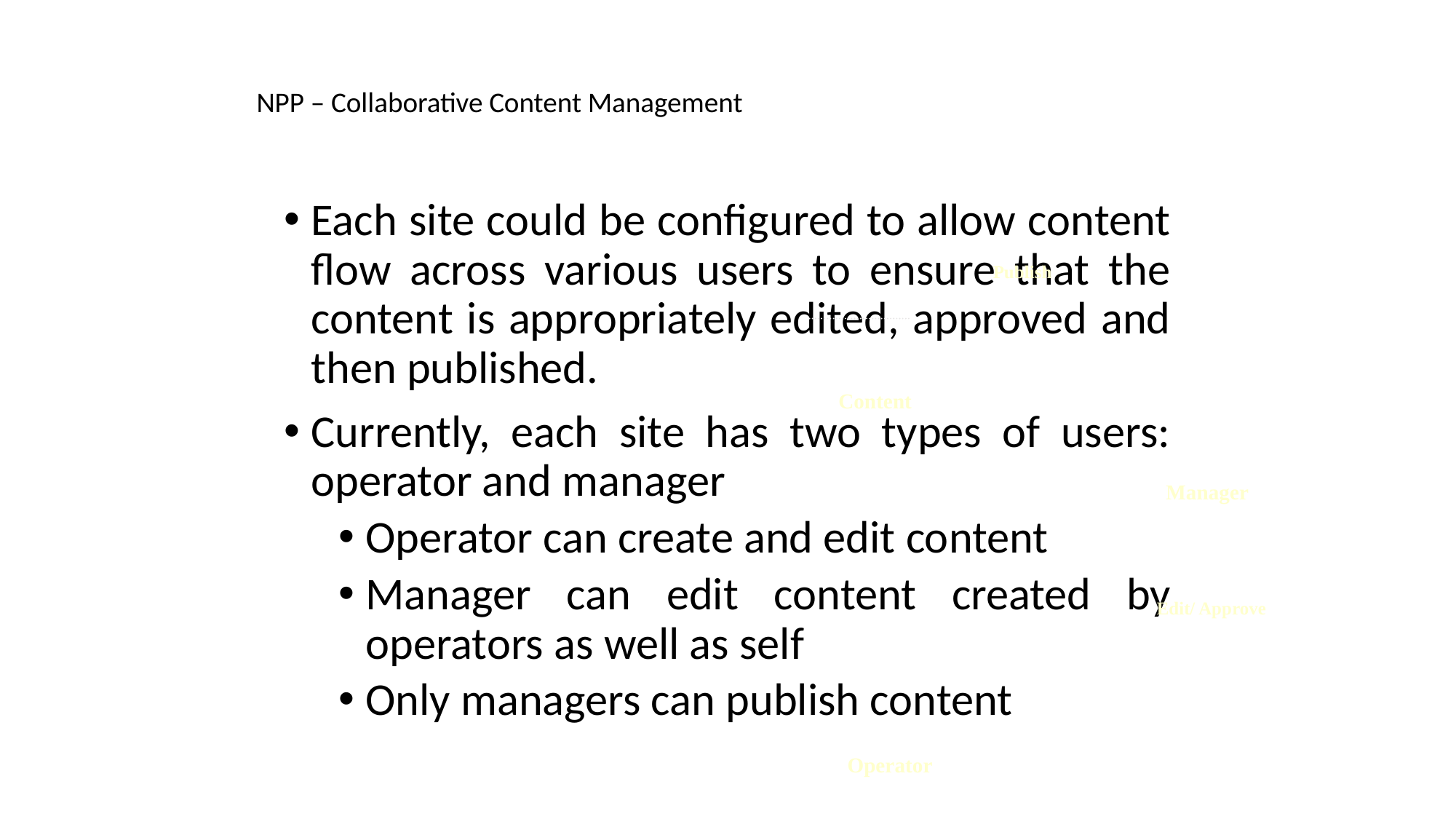

# NPP – Collaborative Content Management
Each site could be configured to allow content flow across various users to ensure that the content is appropriately edited, approved and then published.
Currently, each site has two types of users: operator and manager
Operator can create and edit content
Manager can edit content created by operators as well as self
Only managers can publish content

Publish

Content
Manager
Edit/ Approve
Operator